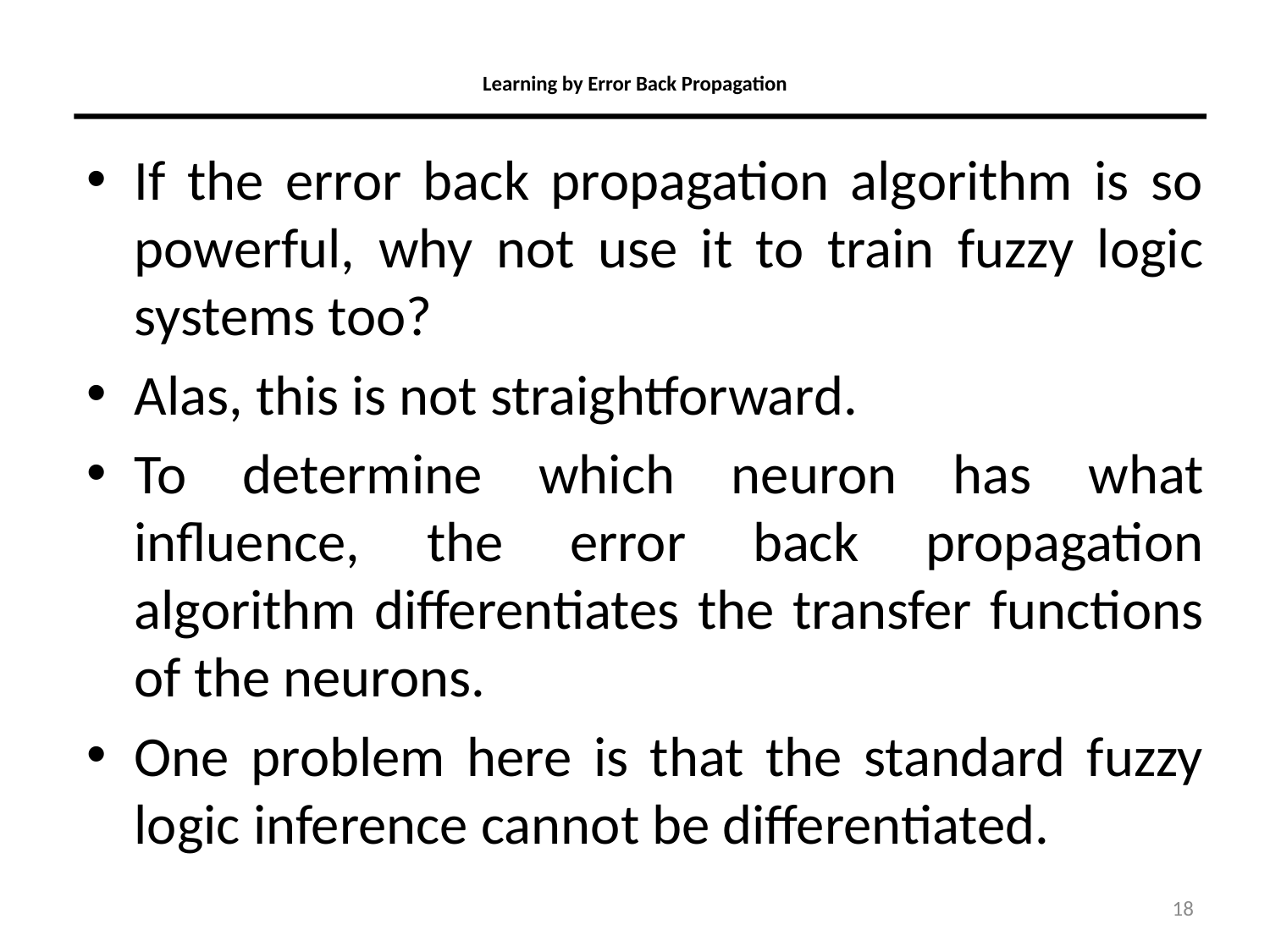

# Learning by Error Back Propagation

If the error back propagation algorithm is so powerful, why not use it to train fuzzy logic systems too?
Alas, this is not straightforward.
To determine which neuron has what influence, the error back propagation algorithm differentiates the transfer functions of the neurons.
One problem here is that the standard fuzzy logic inference cannot be differentiated.

18